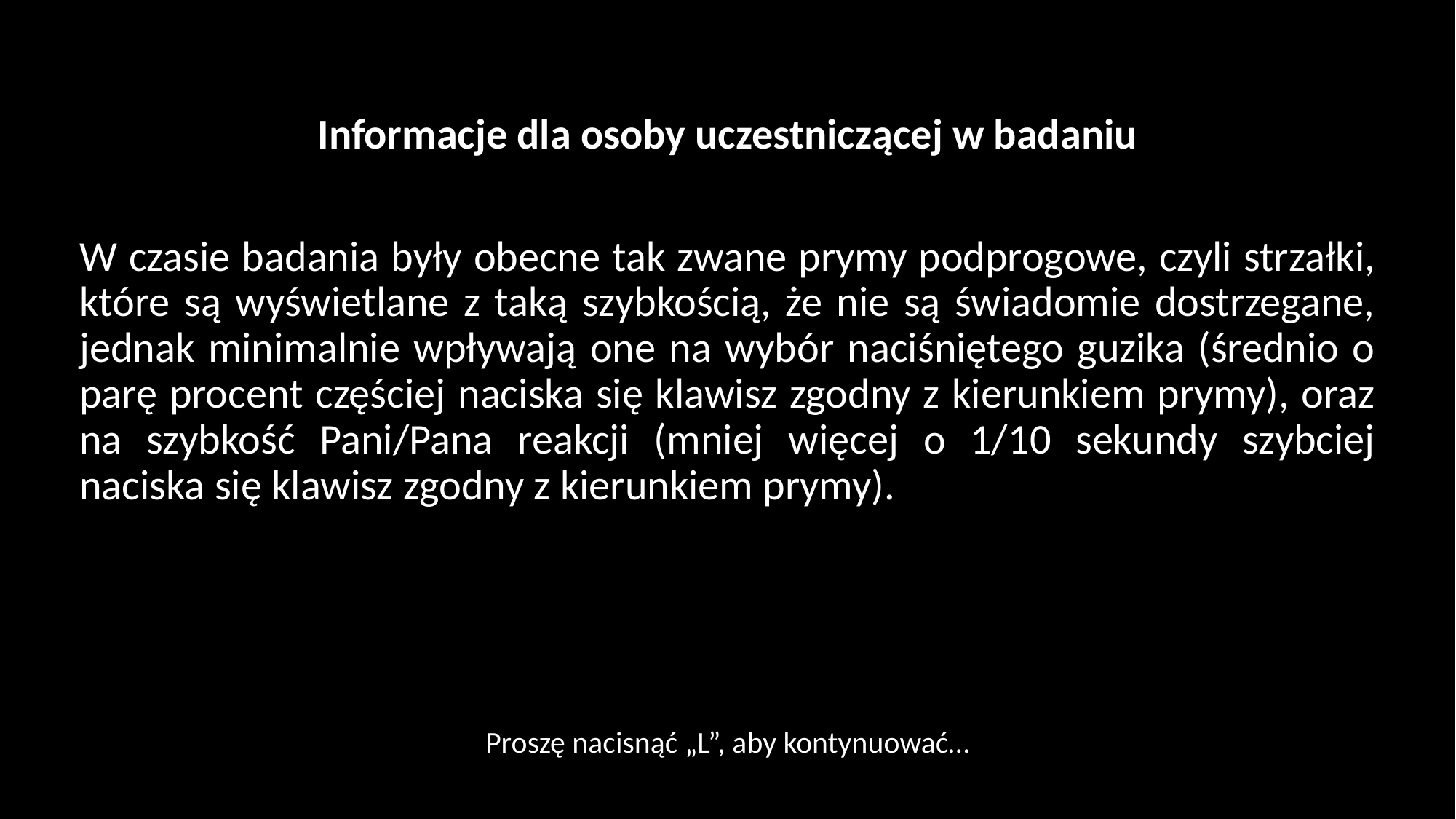

Informacje dla osoby uczestniczącej w badaniu

W czasie badania były obecne tak zwane prymy podprogowe, czyli strzałki, które są wyświetlane z taką szybkością, że nie są świadomie dostrzegane, jednak minimalnie wpływają one na wybór naciśniętego guzika (średnio o parę procent częściej naciska się klawisz zgodny z kierunkiem prymy), oraz na szybkość Pani/Pana reakcji (mniej więcej o 1/10 sekundy szybciej naciska się klawisz zgodny z kierunkiem prymy).

Proszę nacisnąć „L”, aby kontynuować…